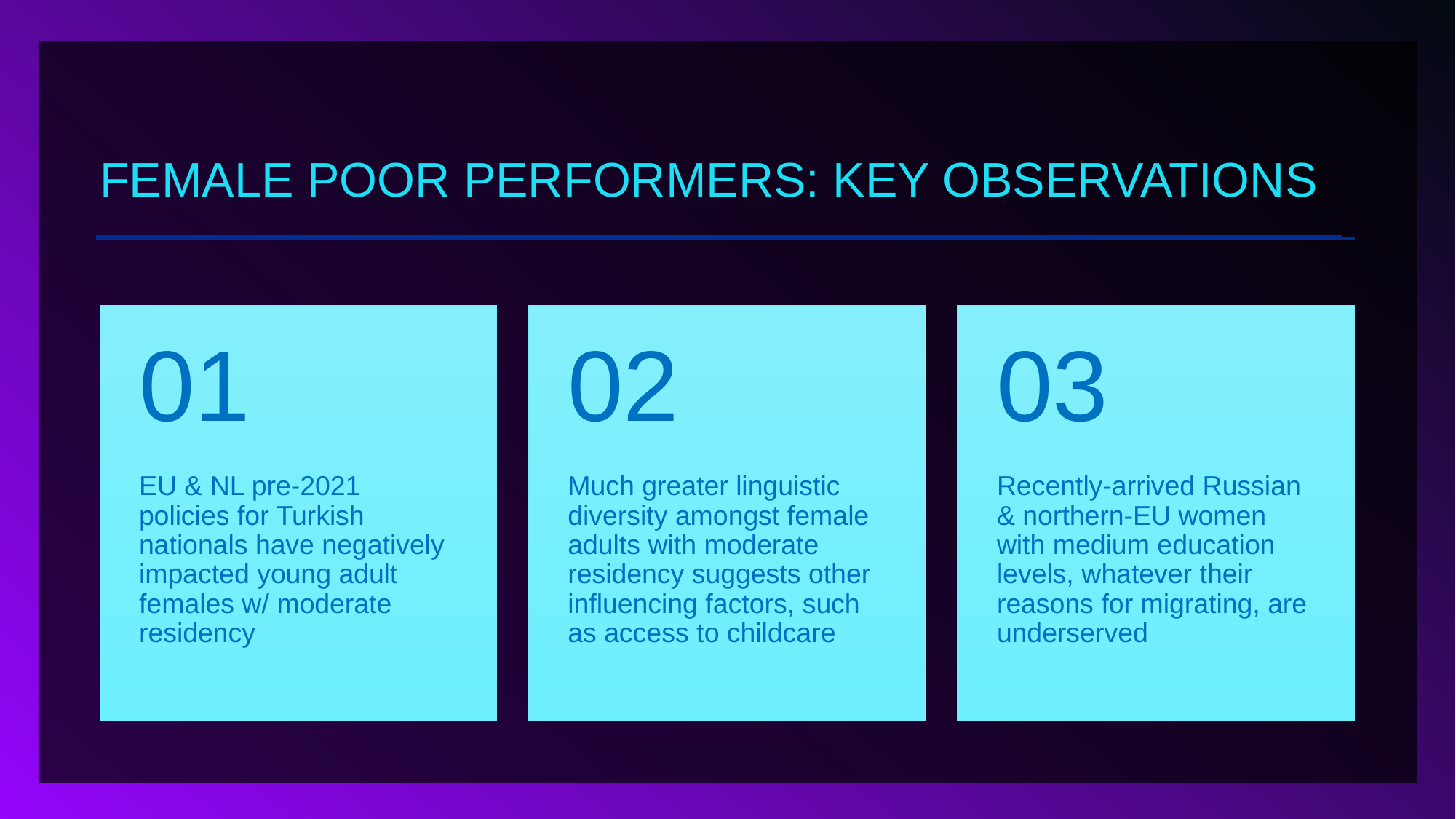

# Female Poor performers: Key observations
EU & NL pre-2021 policies for Turkish nationals have negatively impacted young adult females w/ moderate residency
01
Much greater linguistic diversity amongst female adults with moderate residency suggests other influencing factors, such as access to childcare
02
Recently-arrived Russian & northern-EU women with medium education levels, whatever their reasons for migrating, are underserved
03